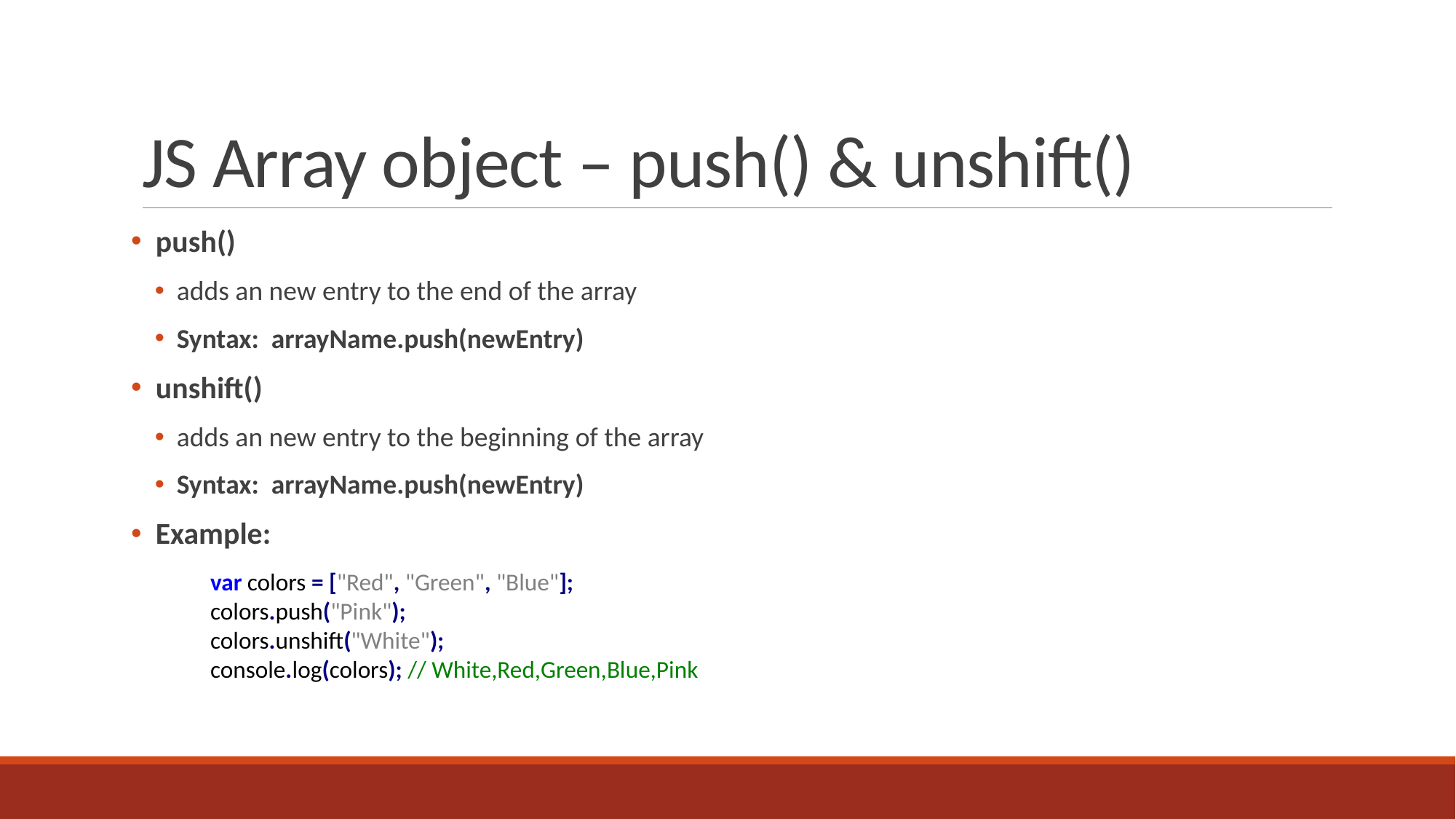

# JS Array object – push() & unshift()
  push()
adds an new entry to the end of the array
Syntax:  arrayName.push(newEntry)
  unshift()
adds an new entry to the beginning of the array
Syntax:  arrayName.push(newEntry)
  Example:
var colors = ["Red", "Green", "Blue"];
colors.push("Pink");
colors.unshift("White");
console.log(colors); // White,Red,Green,Blue,Pink